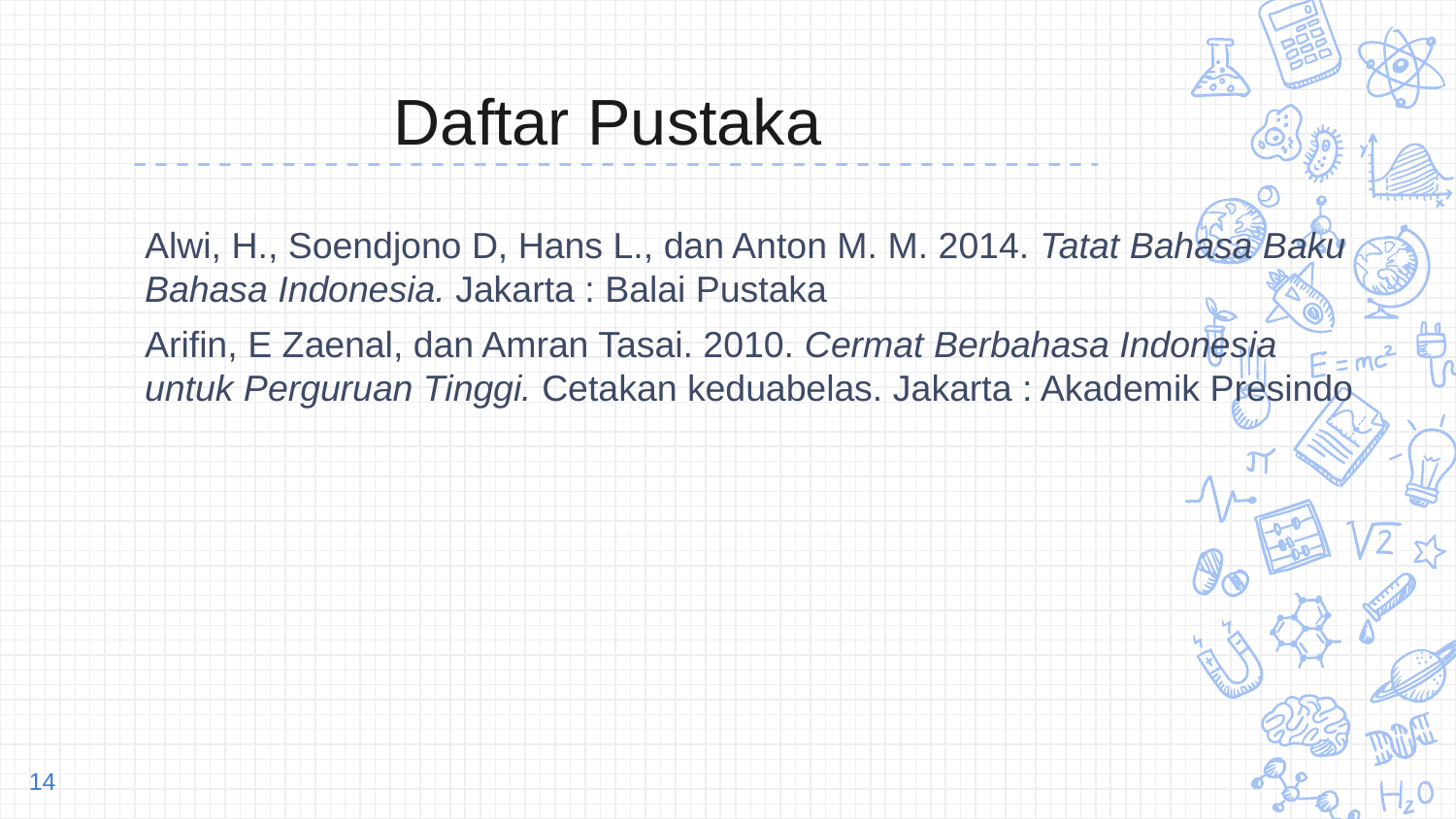

# Daftar Pustaka
Alwi, H., Soendjono D, Hans L., dan Anton M. M. 2014. Tatat Bahasa Baku Bahasa Indonesia. Jakarta : Balai Pustaka
Arifin, E Zaenal, dan Amran Tasai. 2010. Cermat Berbahasa Indonesia untuk Perguruan Tinggi. Cetakan keduabelas. Jakarta : Akademik Presindo
14